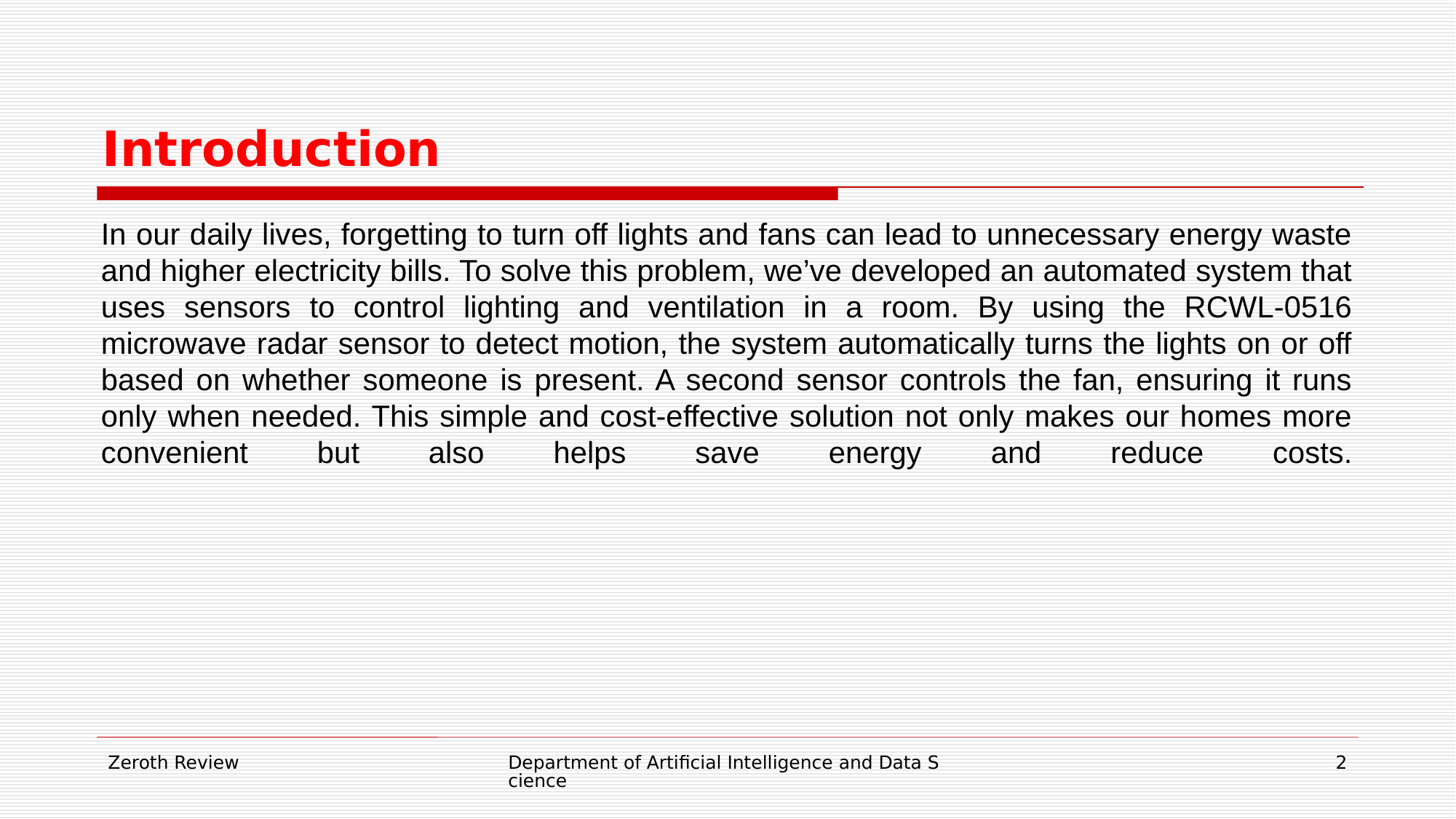

# Introduction
In our daily lives, forgetting to turn off lights and fans can lead to unnecessary energy waste and higher electricity bills. To solve this problem, we’ve developed an automated system that uses sensors to control lighting and ventilation in a room. By using the RCWL-0516 microwave radar sensor to detect motion, the system automatically turns the lights on or off based on whether someone is present. A second sensor controls the fan, ensuring it runs only when needed. This simple and cost-effective solution not only makes our homes more convenient but also helps save energy and reduce costs.

Zeroth Review
Department of Artificial Intelligence and Data Science
2